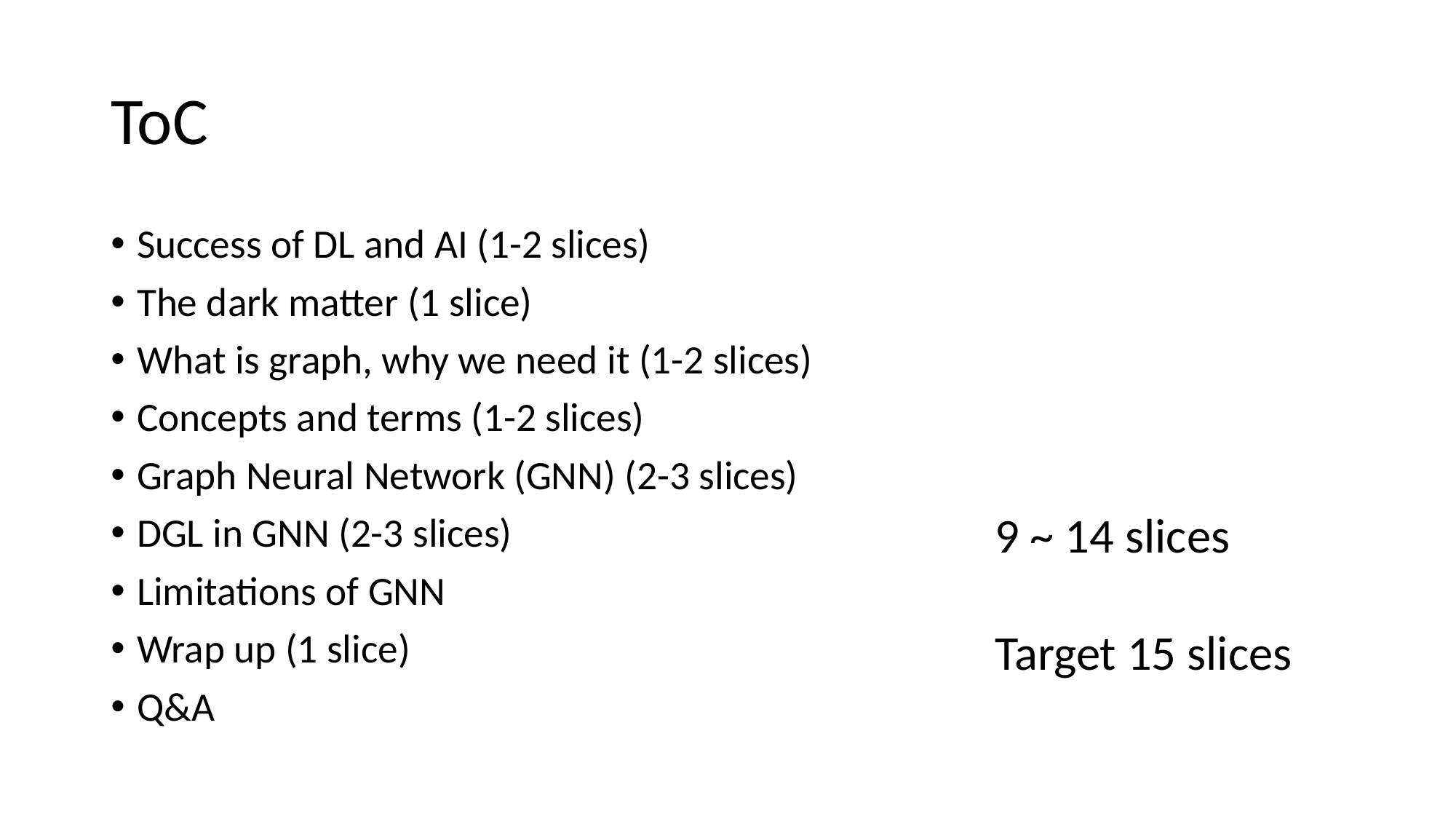

# ToC
Success of DL and AI (1-2 slices)
The dark matter (1 slice)
What is graph, why we need it (1-2 slices)
Concepts and terms (1-2 slices)
Graph Neural Network (GNN) (2-3 slices)
DGL in GNN (2-3 slices)
Limitations of GNN
Wrap up (1 slice)
Q&A
9 ~ 14 slices

Target 15 slices